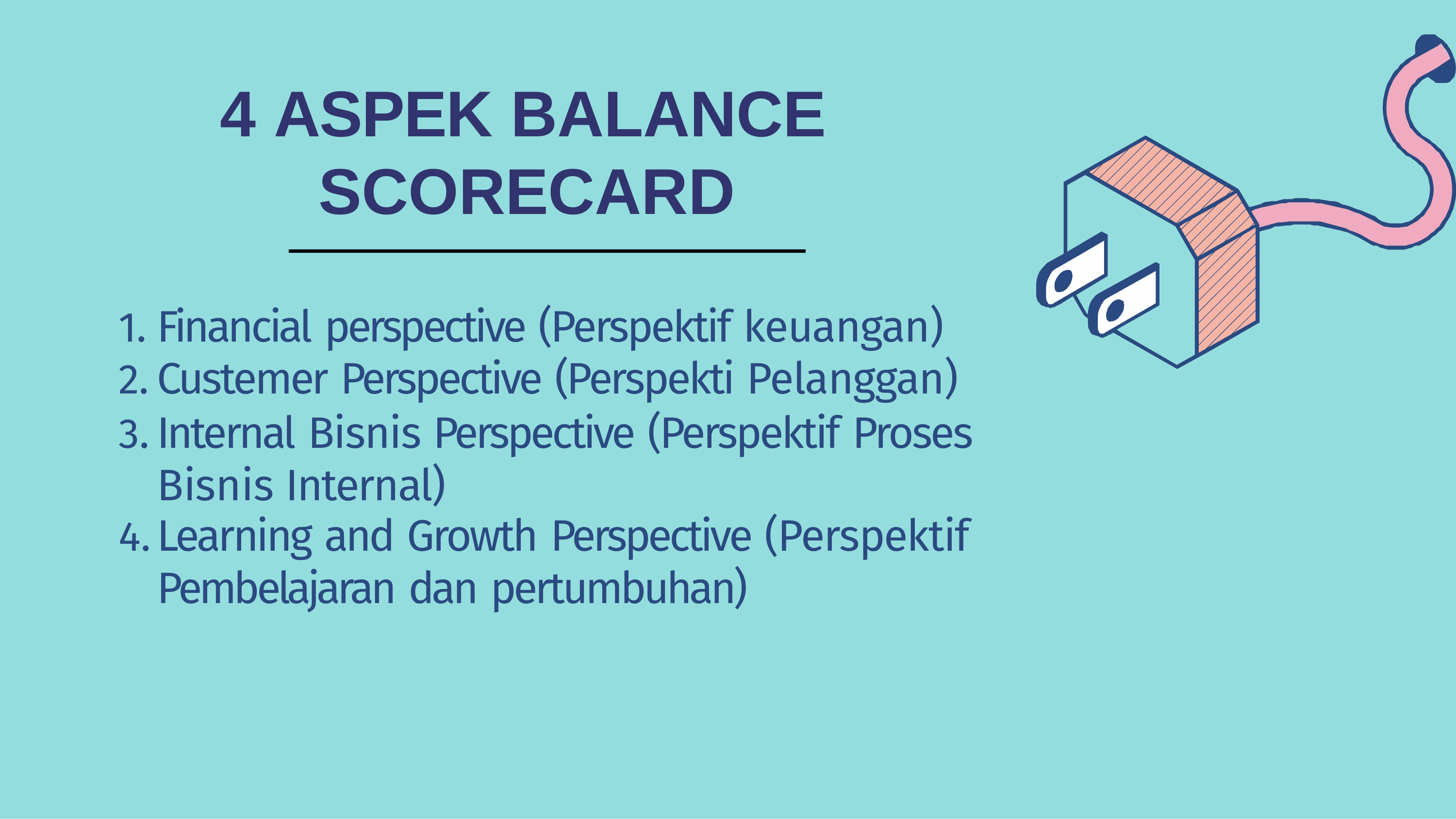

# 4 ASPEK BALANCE SCORECARD

Financial perspective (Perspektif keuangan)
Custemer Perspective (Perspekti Pelanggan)
Internal Bisnis Perspective (Perspektif Proses Bisnis Internal)
Learning and Growth Perspective (Perspektif
Pembelajaran dan pertumbuhan)